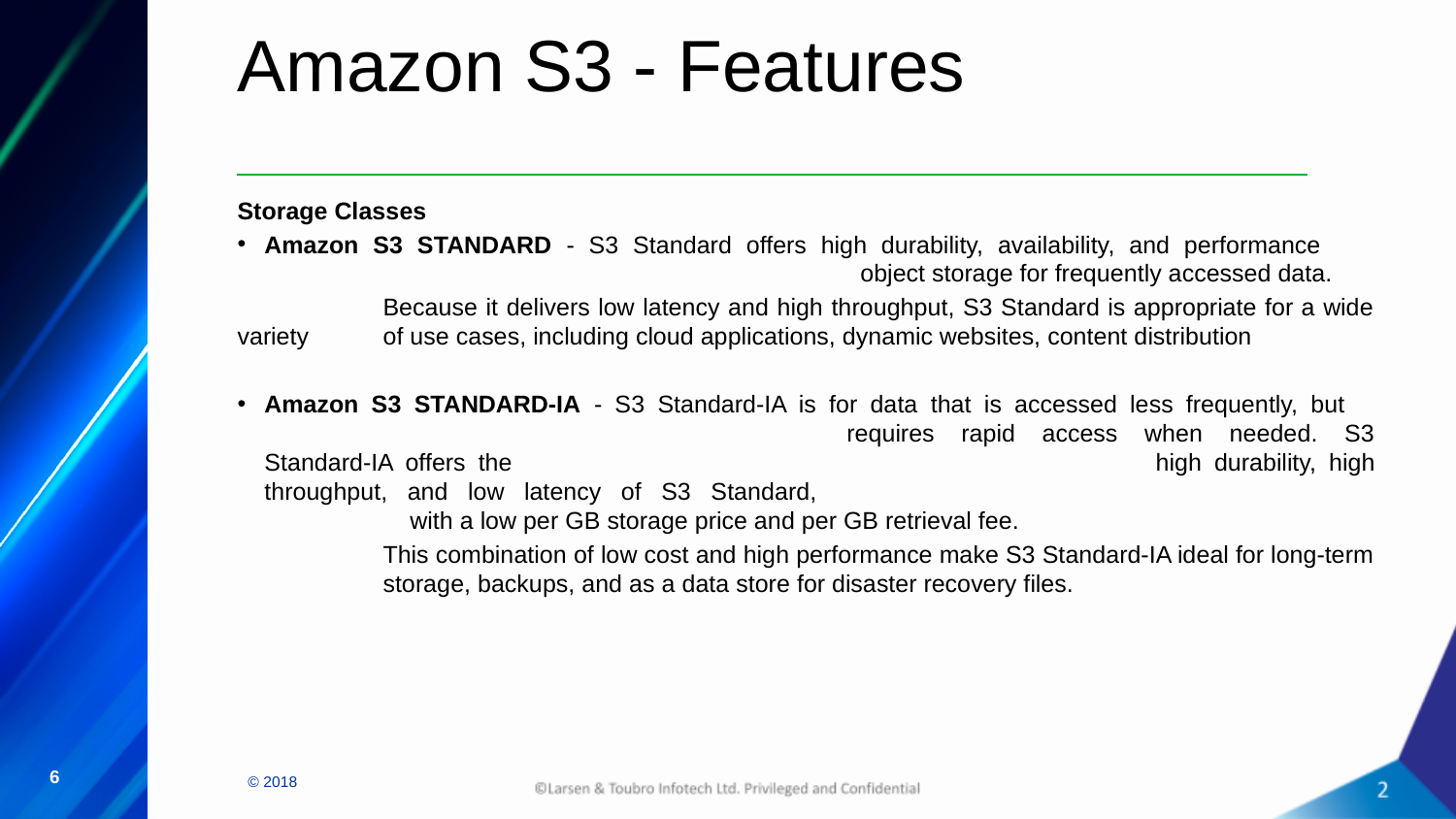

Amazon S3 - Features
Storage Classes
Amazon S3 STANDARD - S3 Standard offers high durability, availability, and performance 					  object storage for frequently accessed data.
	Because it delivers low latency and high throughput, S3 Standard is appropriate for a wide variety 	of use cases, including cloud applications, dynamic websites, content distribution

Amazon S3 STANDARD-IA - S3 Standard-IA is for data that is accessed less frequently, but 					requires rapid access when needed. S3 Standard-IA offers the 					high durability, high throughput, and low latency of S3 Standard, 					with a low per GB storage price and per GB retrieval fee.
	This combination of low cost and high performance make S3 Standard-IA ideal for long-term 	storage, backups, and as a data store for disaster recovery files.
6
© 2018